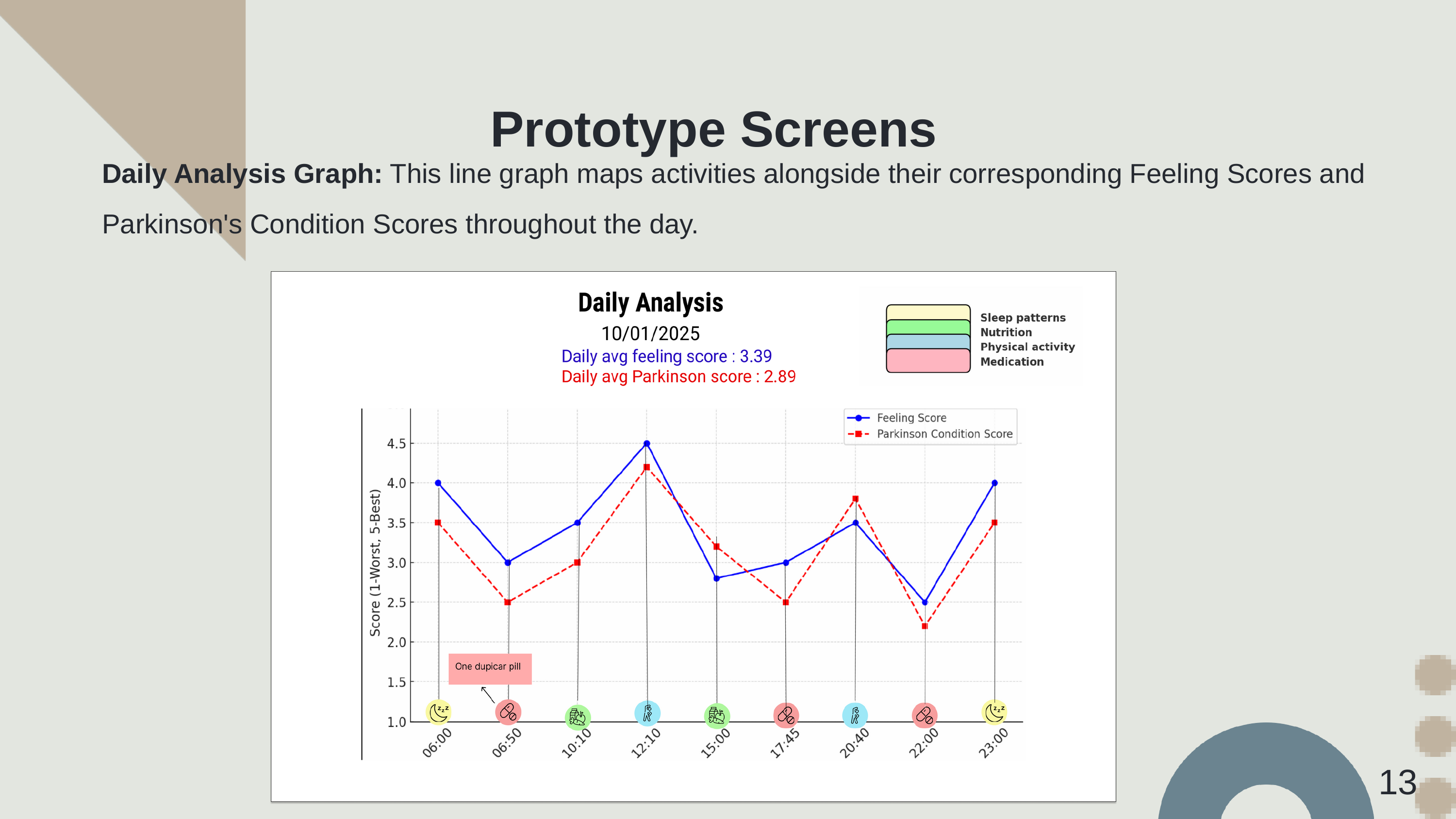

Prototype Screens
Daily Analysis Graph: This line graph maps activities alongside their corresponding Feeling Scores and Parkinson's Condition Scores throughout the day.

13